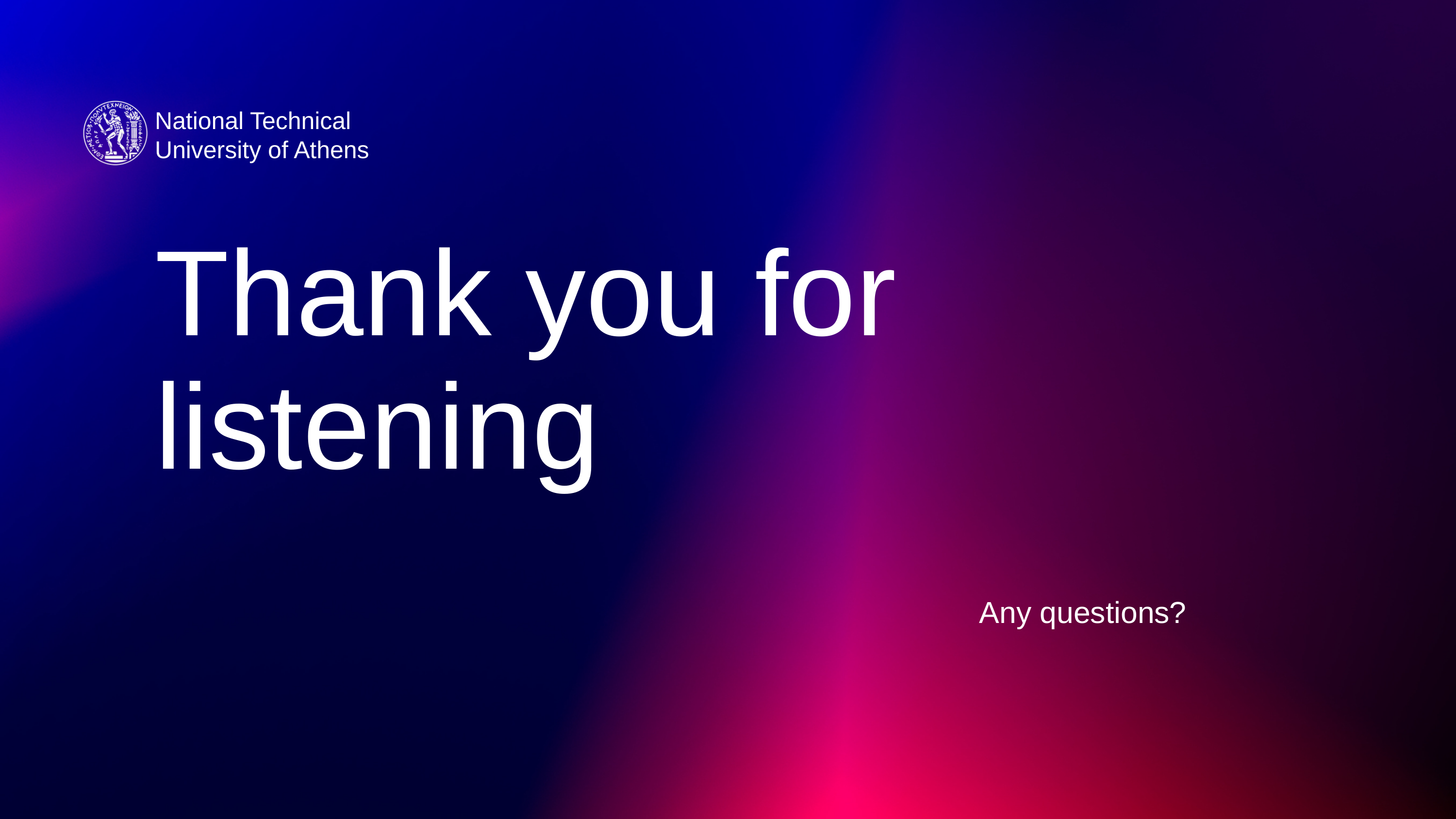

National Technical University of Athens
Thank you for listening
Any questions?